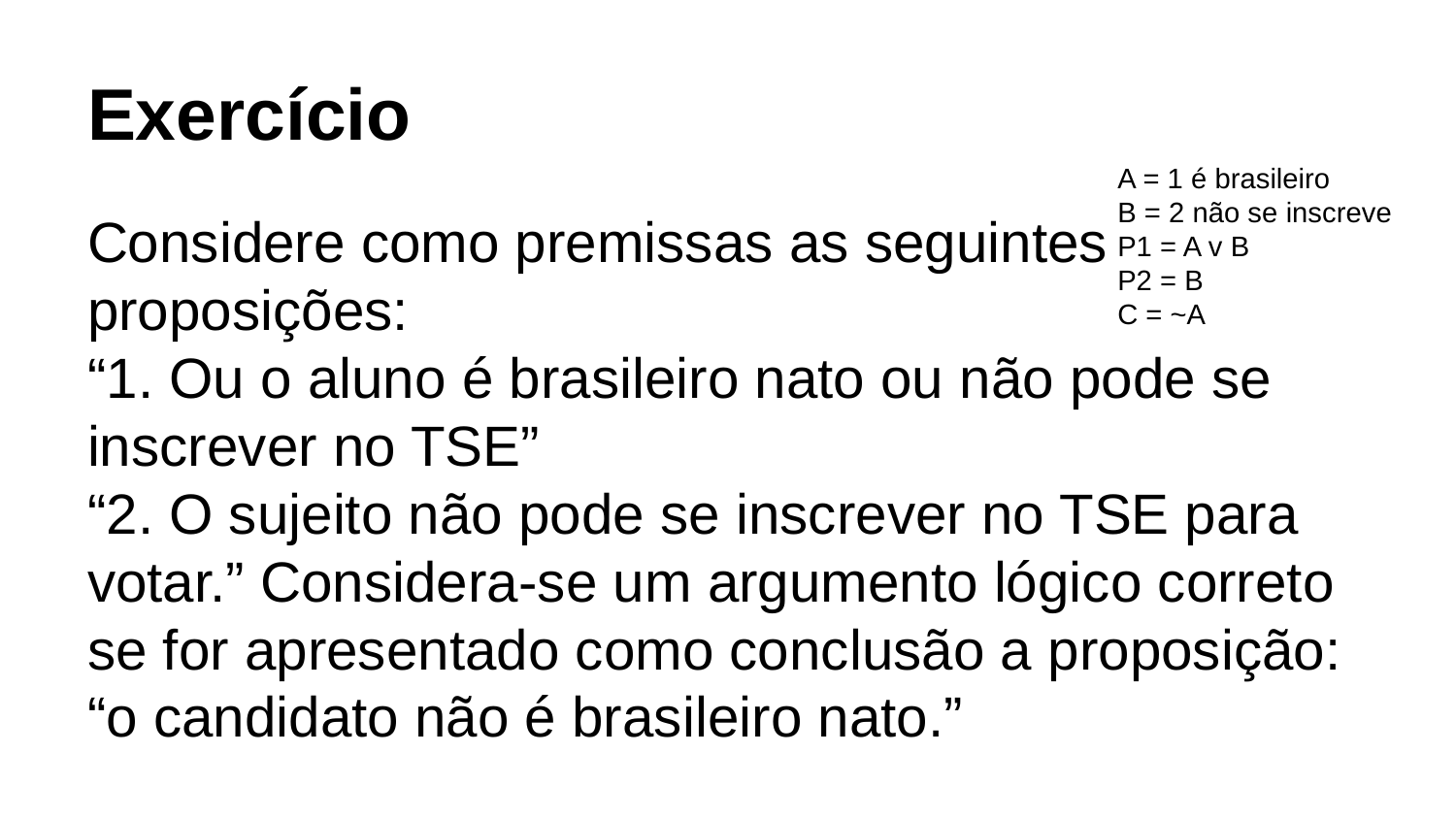

# Exercício
A = 1 é brasileiro
B = 2 não se inscreve
P1 = A v B
P2 = B
C = ~A

Considere como premissas as seguintes proposições:
“1. Ou o aluno é brasileiro nato ou não pode se inscrever no TSE”
“2. O sujeito não pode se inscrever no TSE para votar.” Considera-se um argumento lógico correto se for apresentado como conclusão a proposição: “o candidato não é brasileiro nato.”